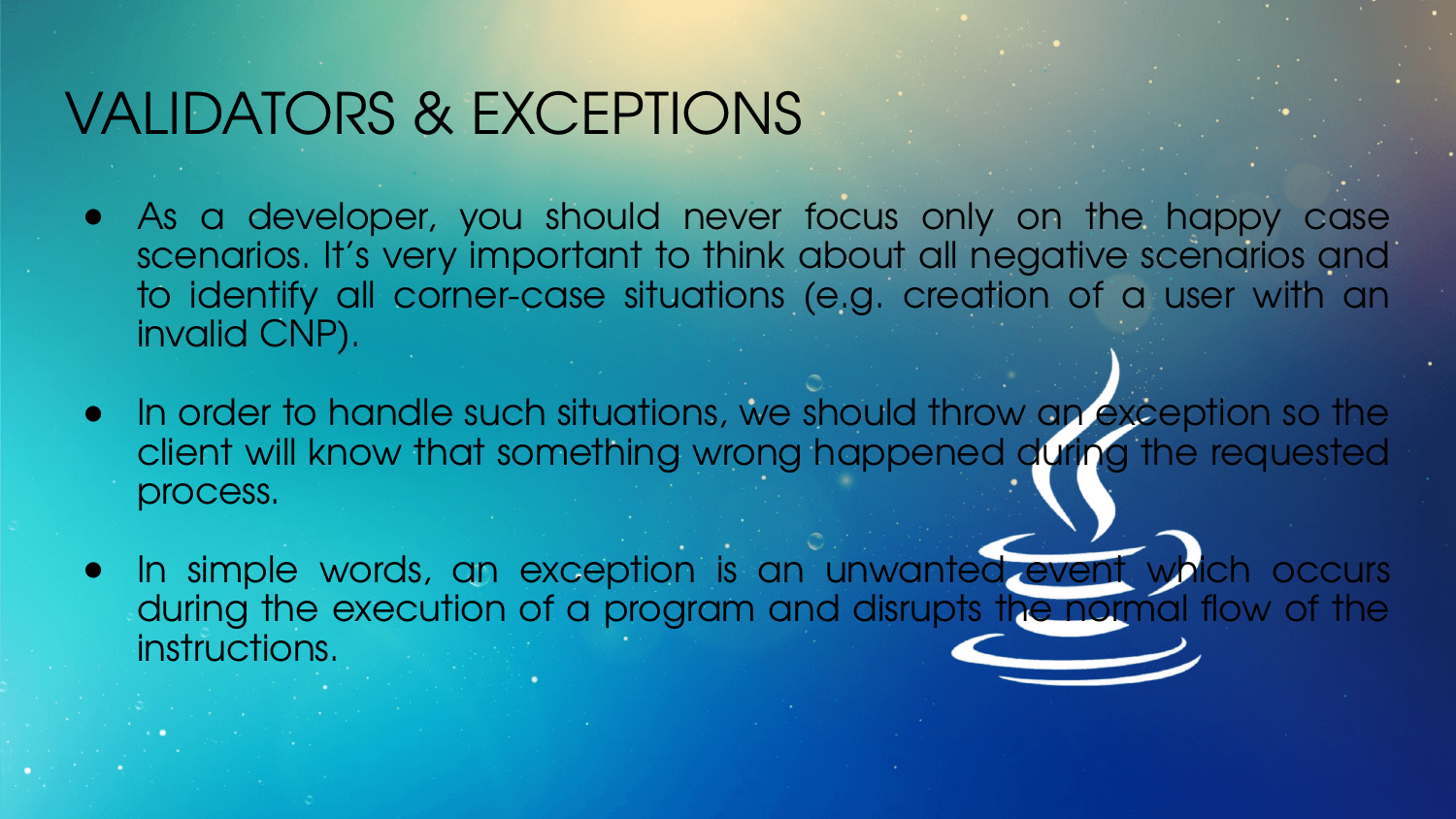

# Validators & Exceptions
As a developer, you should never focus only on the happy case scenarios. It’s very important to think about all negative scenarios and to identify all corner-case situations (e.g. creation of a user with an invalid CNP).

In order to handle such situations, we should throw an exception so the client will know that something wrong happened during the requested process.

In simple words, an exception is an unwanted event which occurs during the execution of a program and disrupts the normal flow of the instructions.